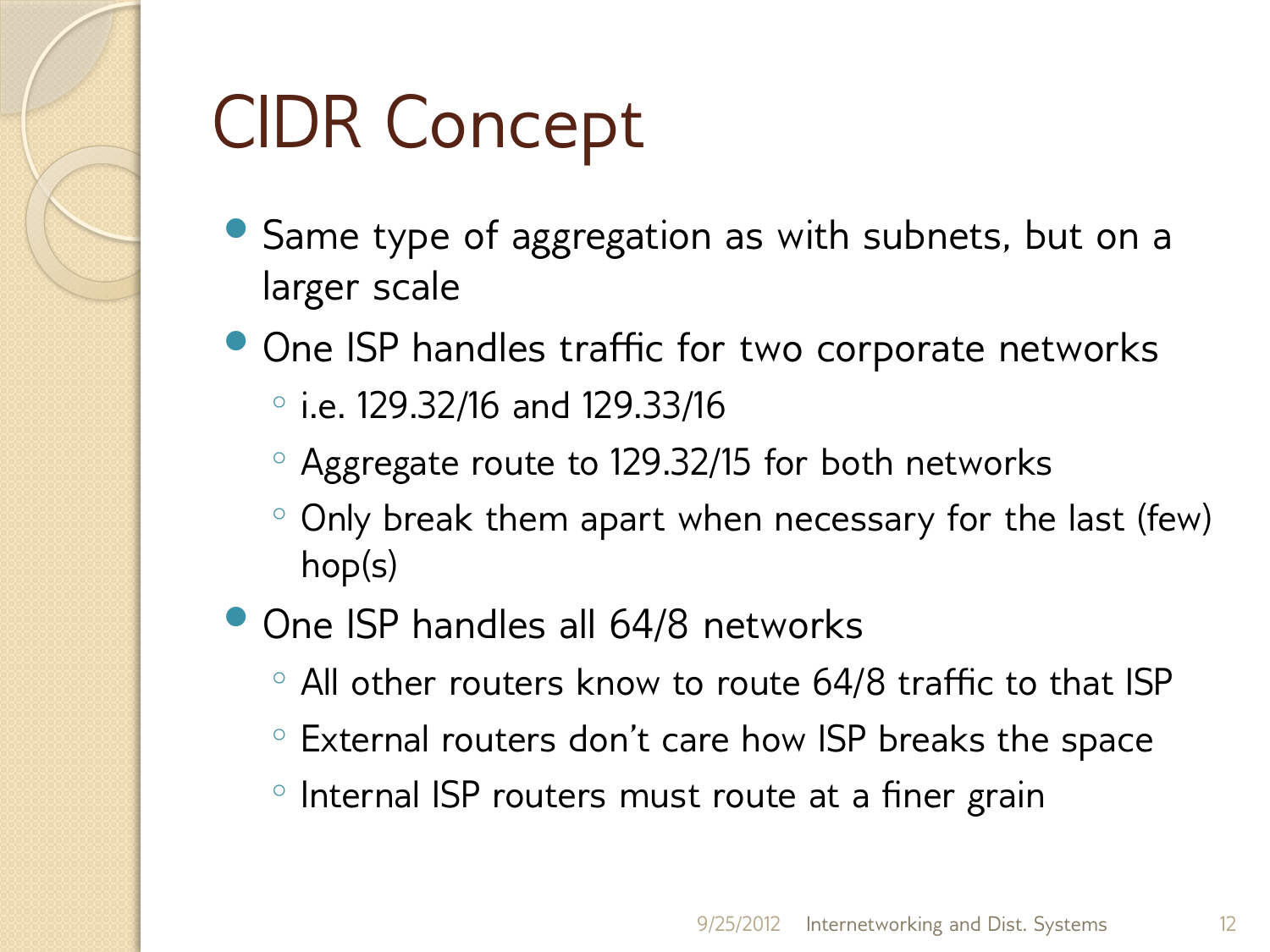

# CIDR Concept
Same type of aggregation as with subnets, but on a larger scale
One ISP handles traffic for two corporate networks
i.e. 129.32/16 and 129.33/16
Aggregate route to 129.32/15 for both networks
Only break them apart when necessary for the last (few) hop(s)
One ISP handles all 64/8 networks
All other routers know to route 64/8 traffic to that ISP
External routers don’t care how ISP breaks the space
Internal ISP routers must route at a finer grain
9/25/2012
Internetworking and Dist. Systems
12